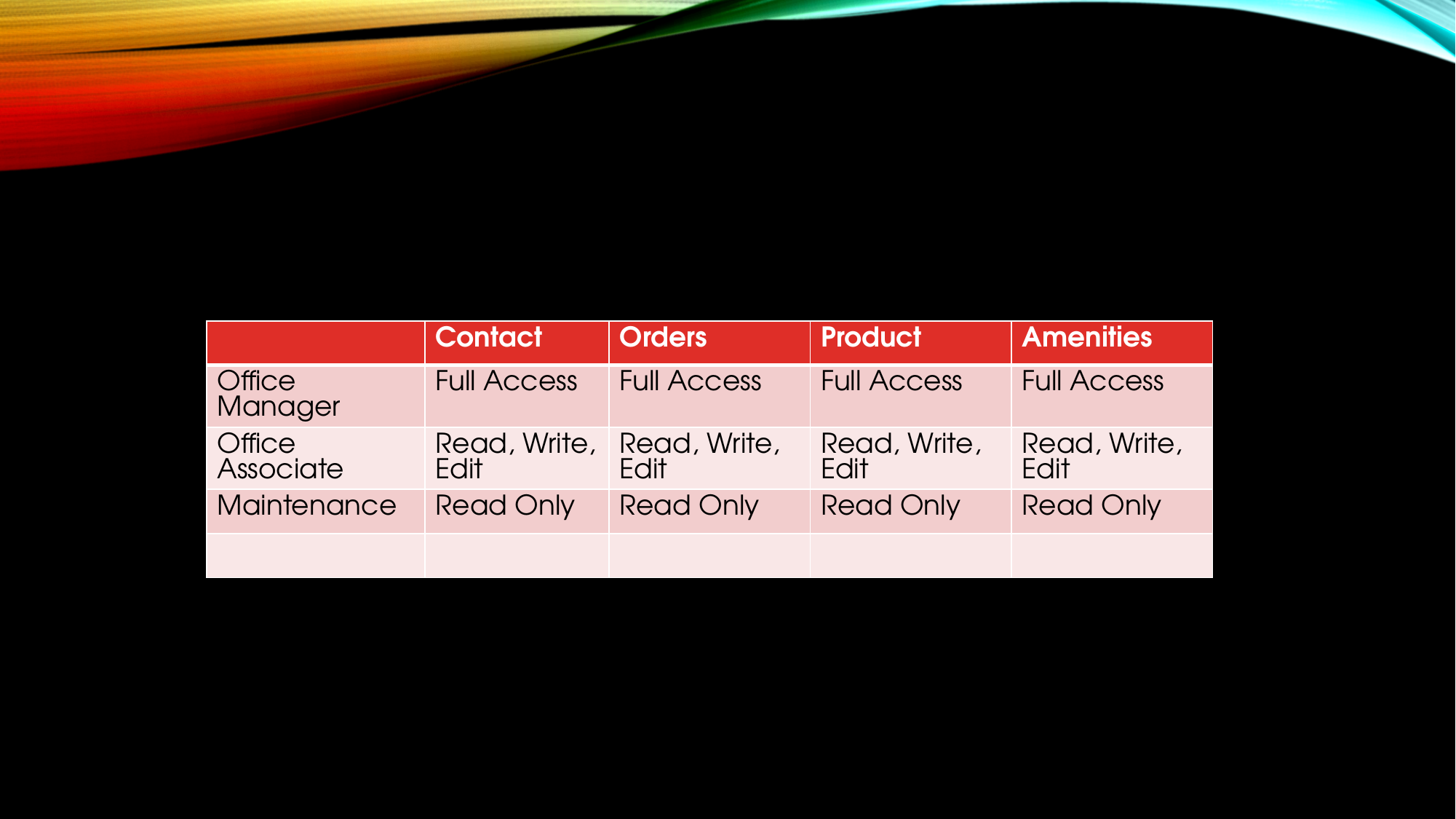

|  | Contact | Orders | Product | Amenities |
| --- | --- | --- | --- | --- |
| Office Manager | Full Access | Full Access | Full Access | Full Access |
| Office Associate | Read, Write, Edit | Read, Write, Edit | Read, Write, Edit | Read, Write, Edit |
| Maintenance | Read Only | Read Only | Read Only | Read Only |
|  |  |  |  |  |